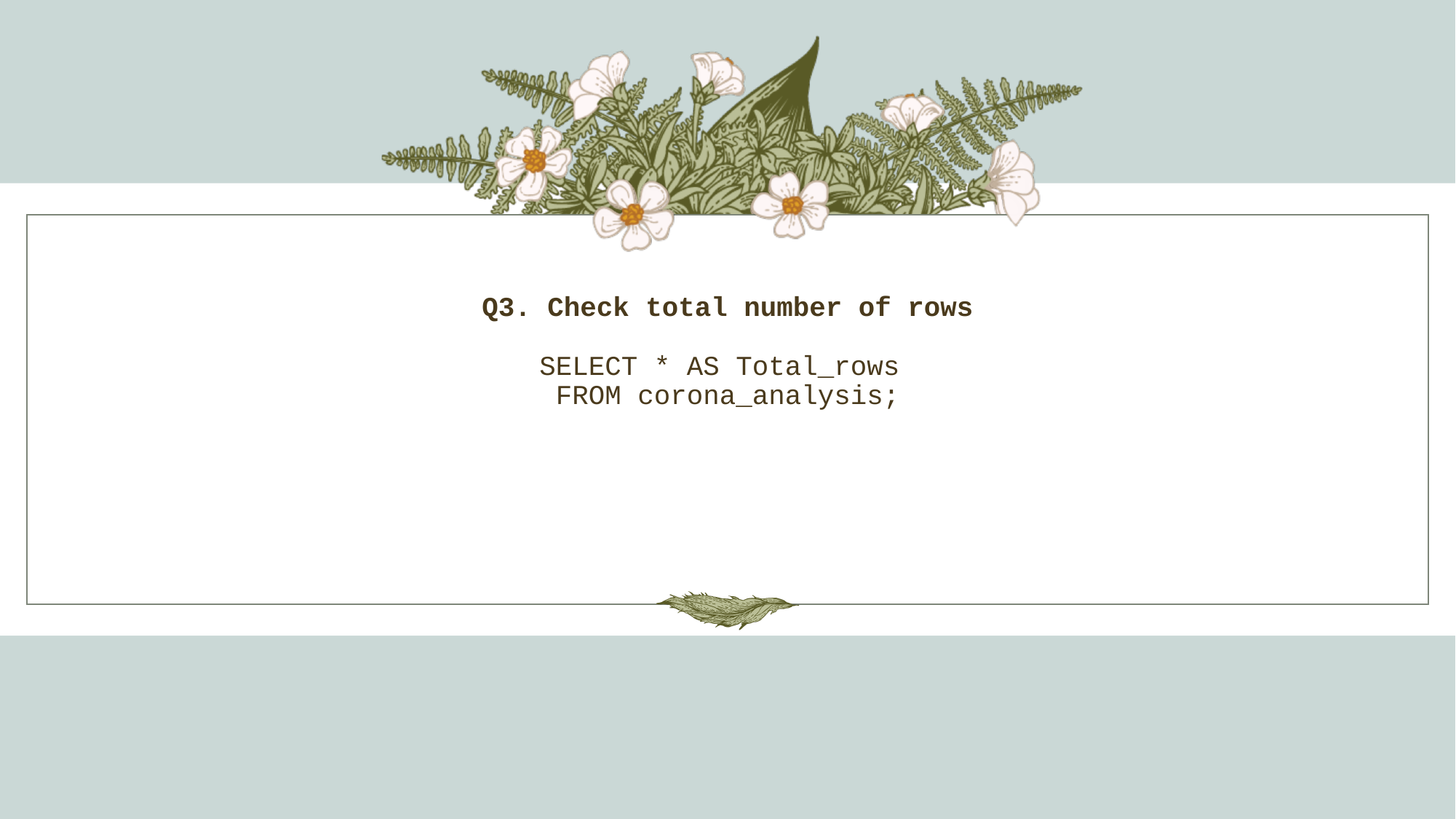

# Q3. Check total number of rows SELECT * AS Total_rows FROM corona_analysis;